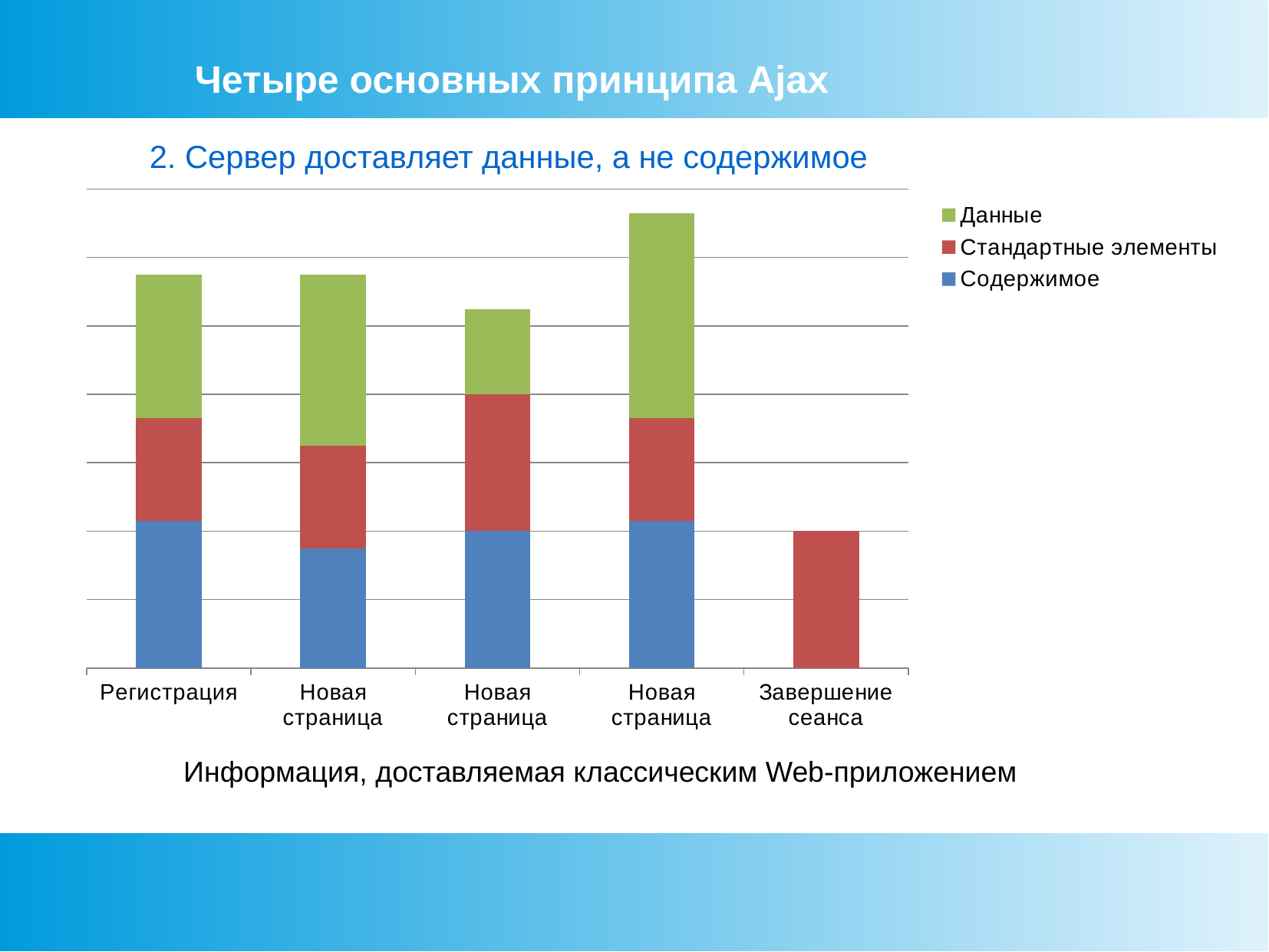

Четыре основных принципа Ajax
2. Сервер доставляет данные, а не содержимое

### Chart

| Category | Содержимое | Стандартные элементы | Данные |
|---|---|---|---|
| Регистрация | 4.3 | 3.0 | 4.2 |
| Новая страница | 3.5 | 3.0 | 5.0 |
| Новая страница | 4.0 | 4.0 | 2.5 |
| Новая страница | 4.3 | 3.0 | 6.0 |
| Завершение сеанса | None | 4.0 | None |
Информация, доставляемая классическим Web-приложением